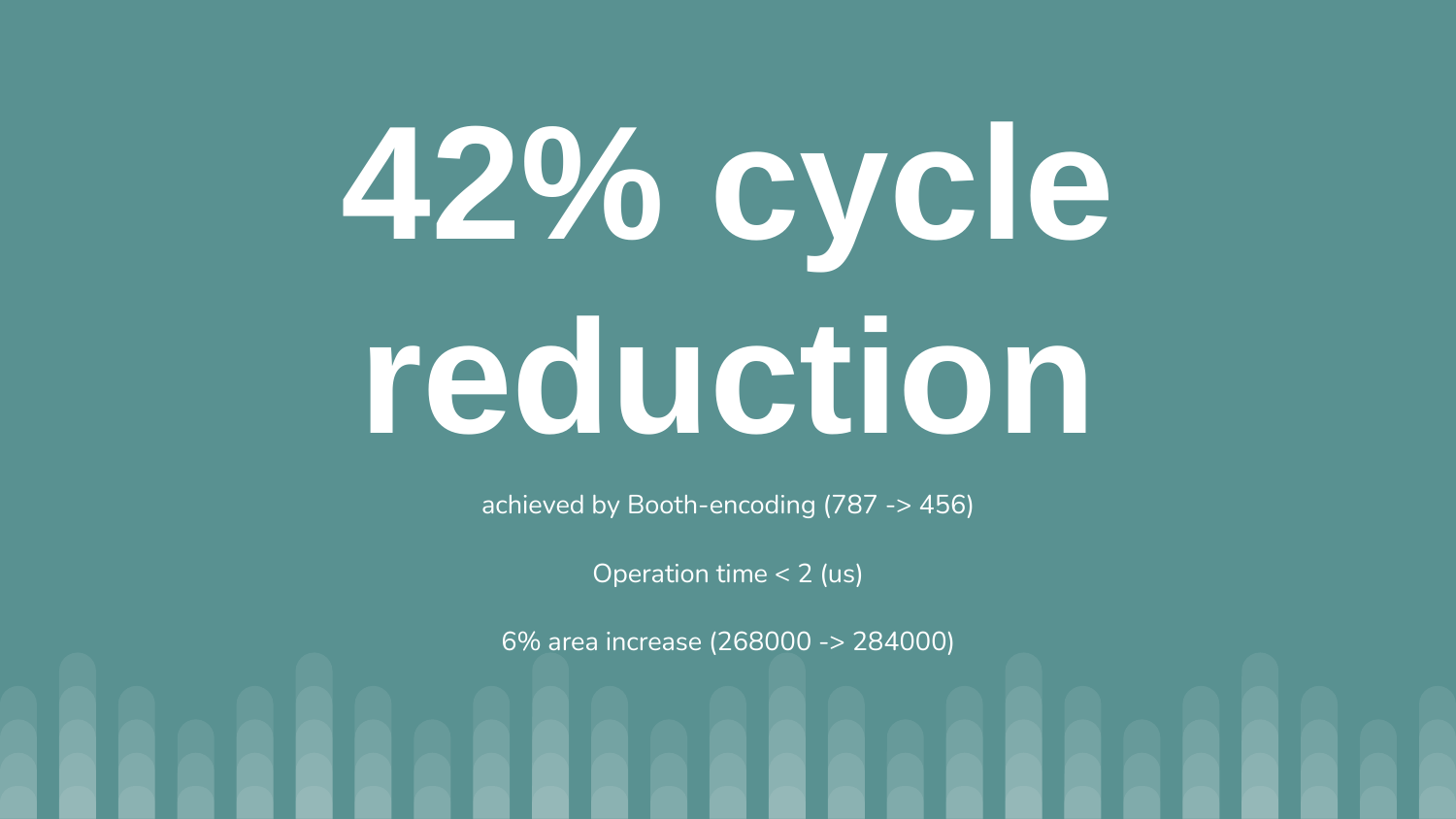

# 42% cycle reduction
achieved by Booth-encoding (787 -> 456)
Operation time < 2 (us)
6% area increase (268000 -> 284000)